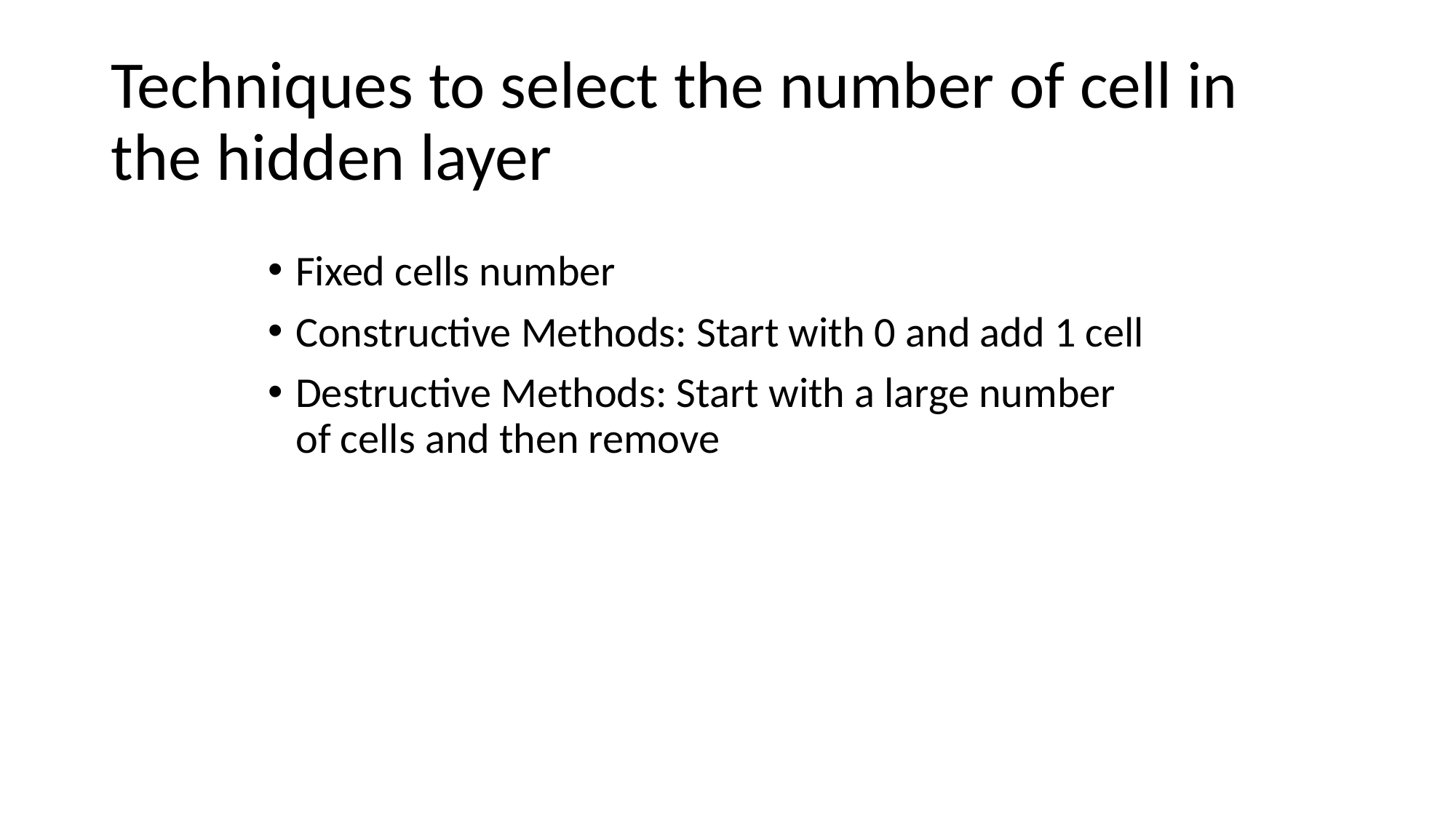

# Techniques to select the number of cell in the hidden layer
Fixed cells number
Constructive Methods: Start with 0 and add 1 cell
Destructive Methods: Start with a large number of cells and then remove